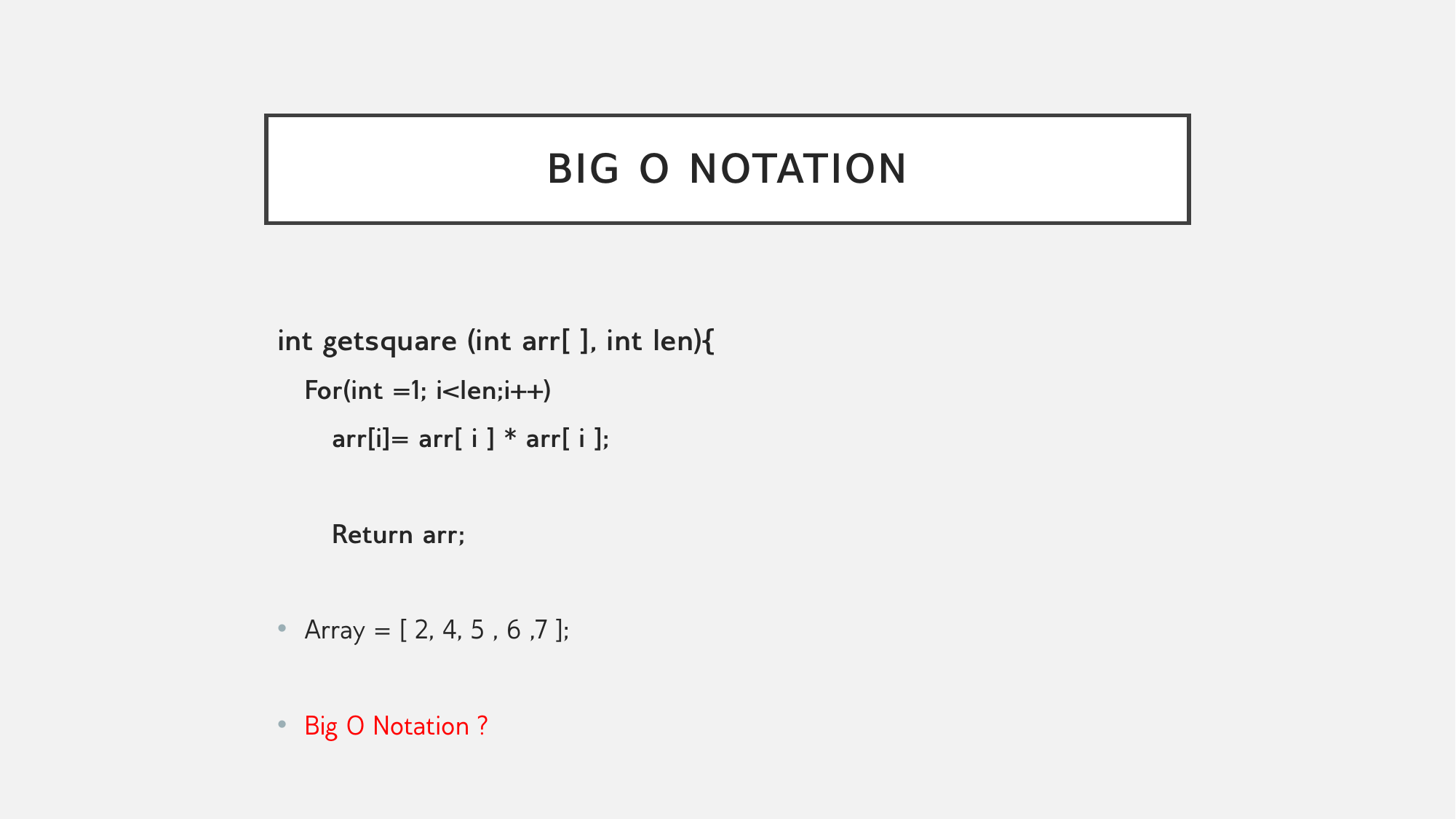

# Big O Notation
int getsquare (int arr[ ], int len){
For(int =1; i<len;i++)
arr[i]= arr[ i ] * arr[ i ];

Return arr;

Array = [ 2, 4, 5 , 6 ,7 ];

Big O Notation ?